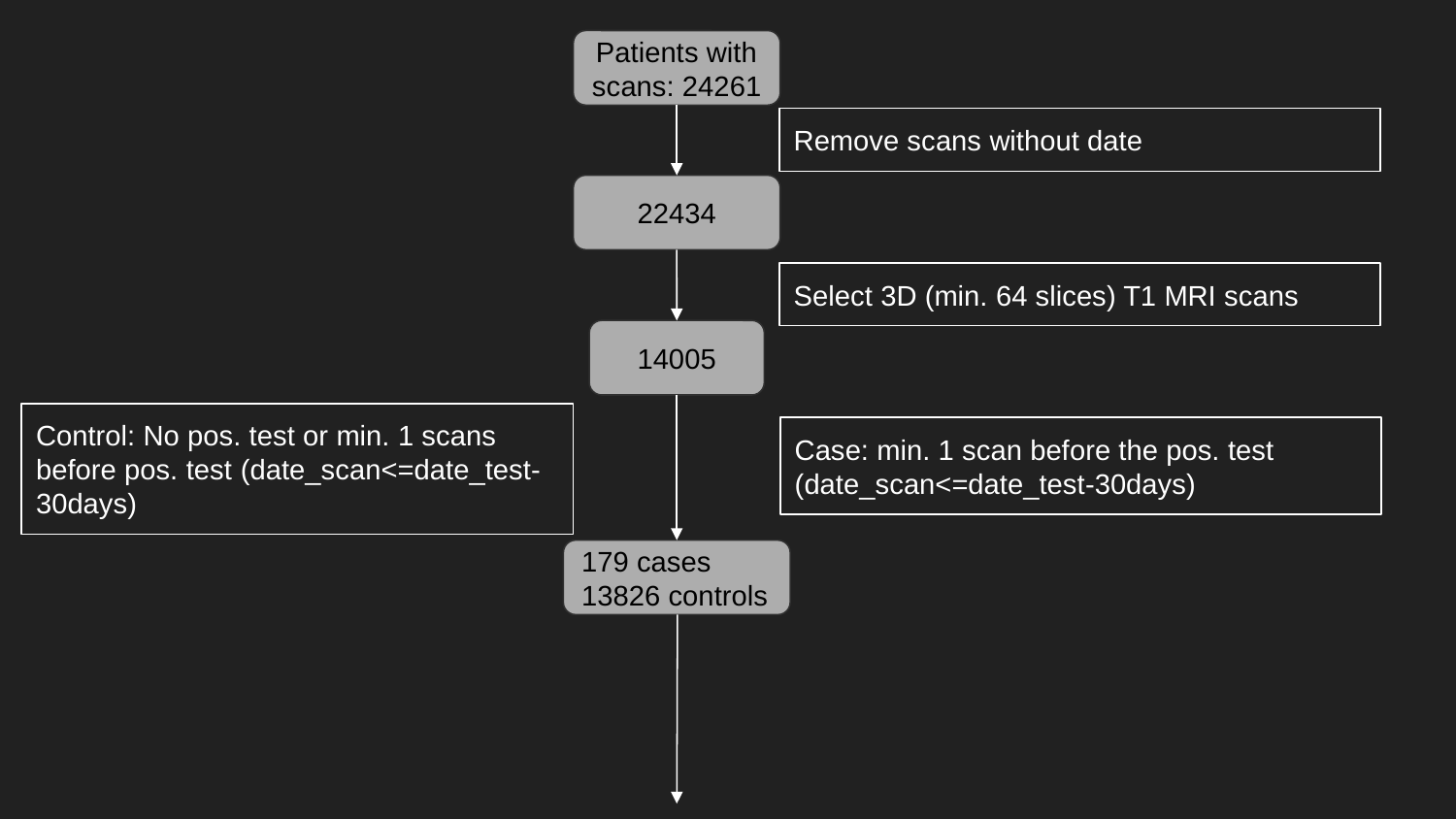

Patients with scans: 24261
Remove scans without date
22434
Select 3D (min. 64 slices) T1 MRI scans
14005
Control: No pos. test or min. 1 scans before pos. test (date_scan<=date_test-30days)
Case: min. 1 scan before the pos. test (date_scan<=date_test-30days)
179 cases
13826 controls